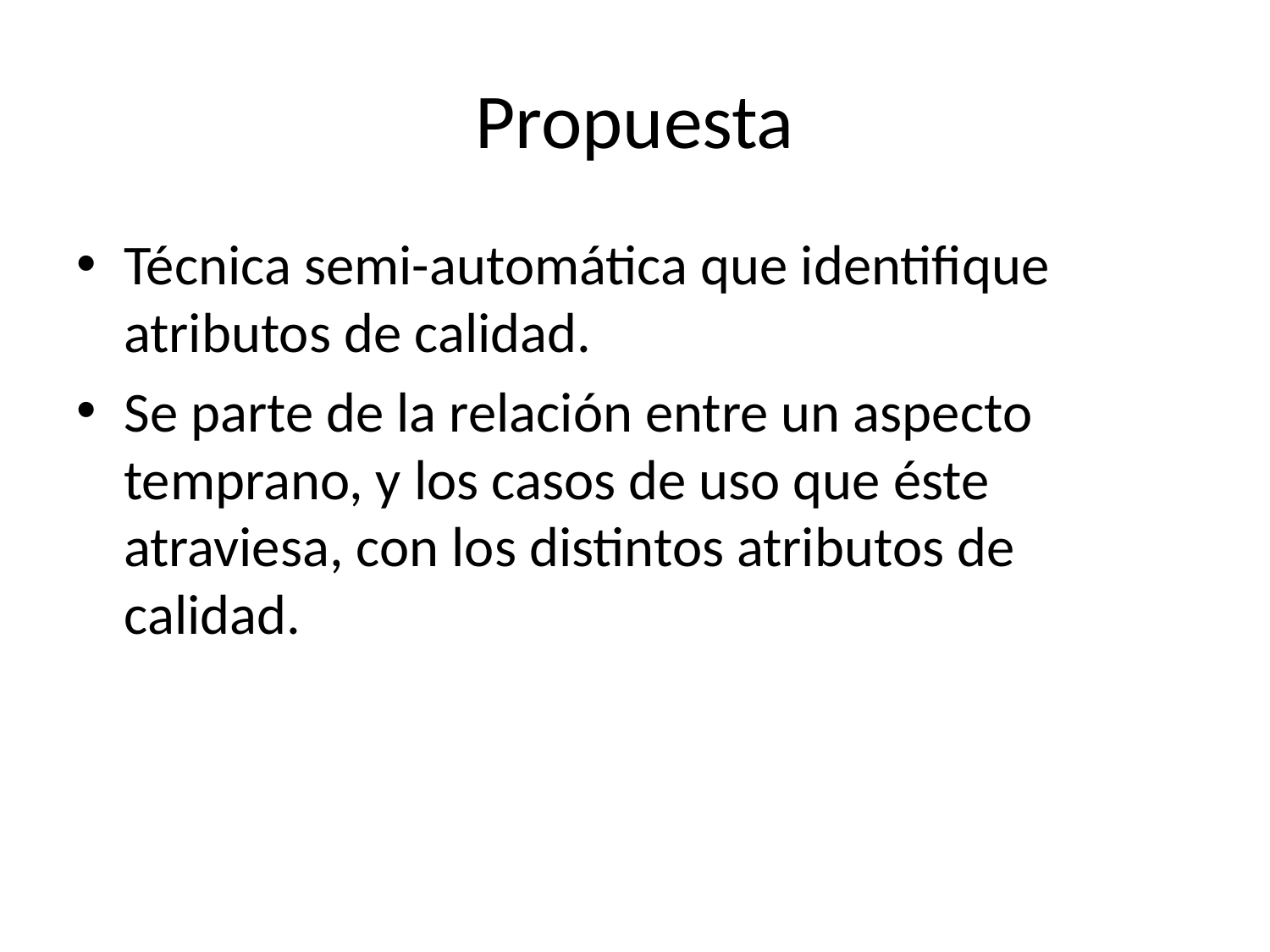

# Propuesta
Técnica semi-automática que identifique atributos de calidad.
Se parte de la relación entre un aspecto temprano, y los casos de uso que éste atraviesa, con los distintos atributos de calidad.